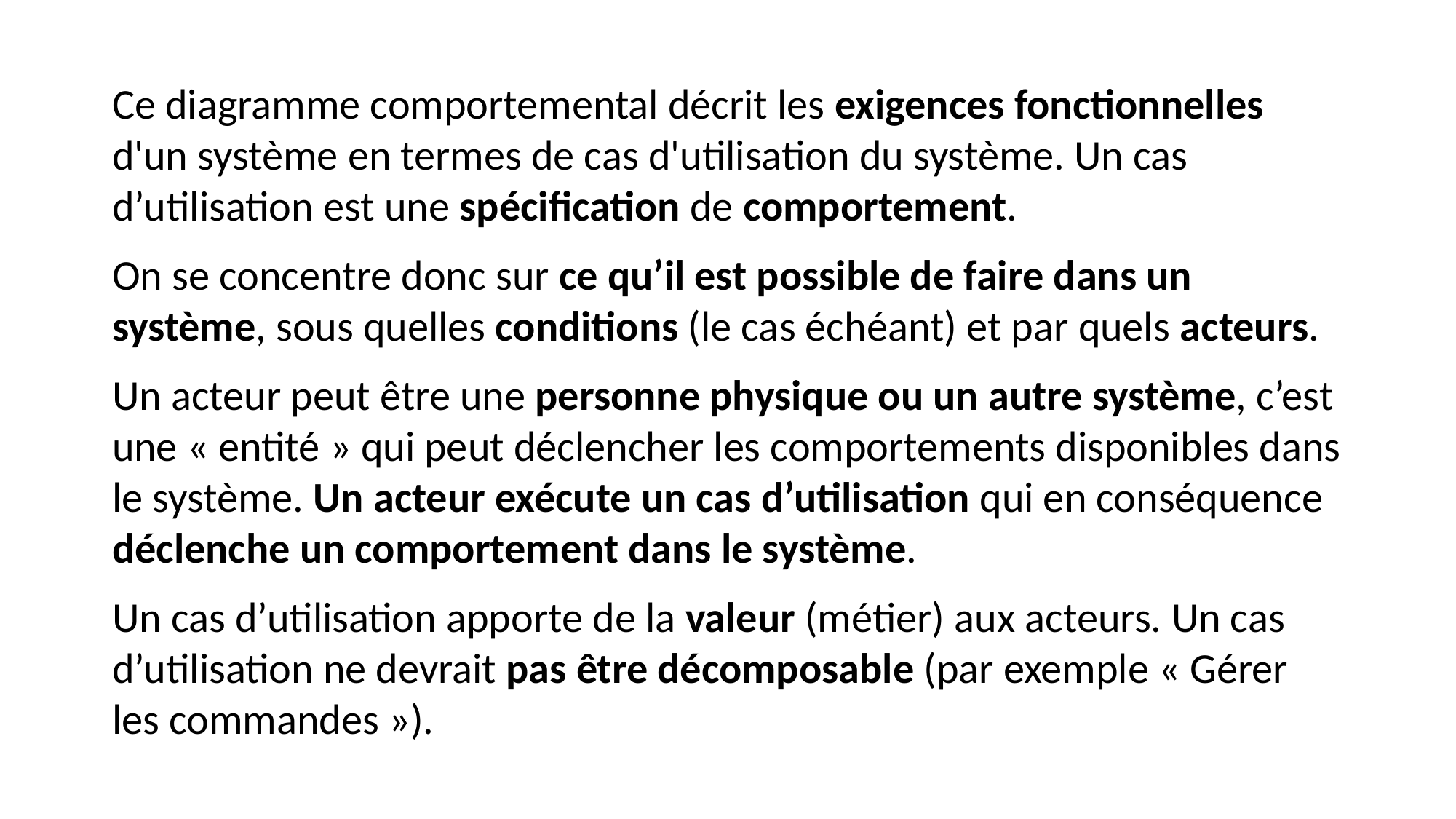

Ce diagramme comportemental décrit les exigences fonctionnelles d'un système en termes de cas d'utilisation du système. Un cas d’utilisation est une spécification de comportement.
On se concentre donc sur ce qu’il est possible de faire dans un système, sous quelles conditions (le cas échéant) et par quels acteurs.
Un acteur peut être une personne physique ou un autre système, c’est une « entité » qui peut déclencher les comportements disponibles dans le système. Un acteur exécute un cas d’utilisation qui en conséquence déclenche un comportement dans le système.
Un cas d’utilisation apporte de la valeur (métier) aux acteurs. Un cas d’utilisation ne devrait pas être décomposable (par exemple « Gérer les commandes »).